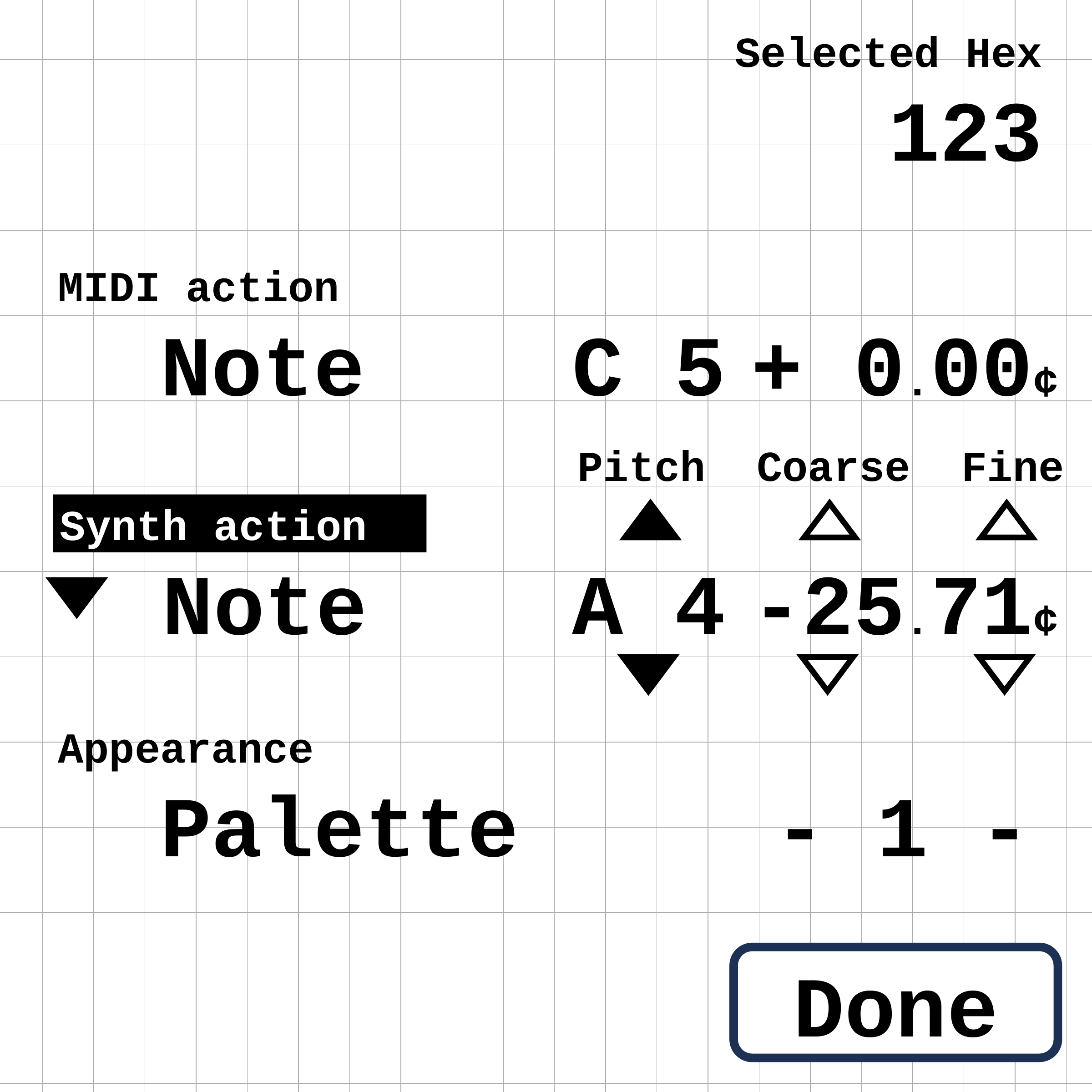

Selected Hex
123
MIDI action
  Note
C 5 + 0.00¢
Pitch  Coarse  Fine
Synth action

  Note
A 4 -25.71¢

Appearance
  Palette     - 1 -
Done